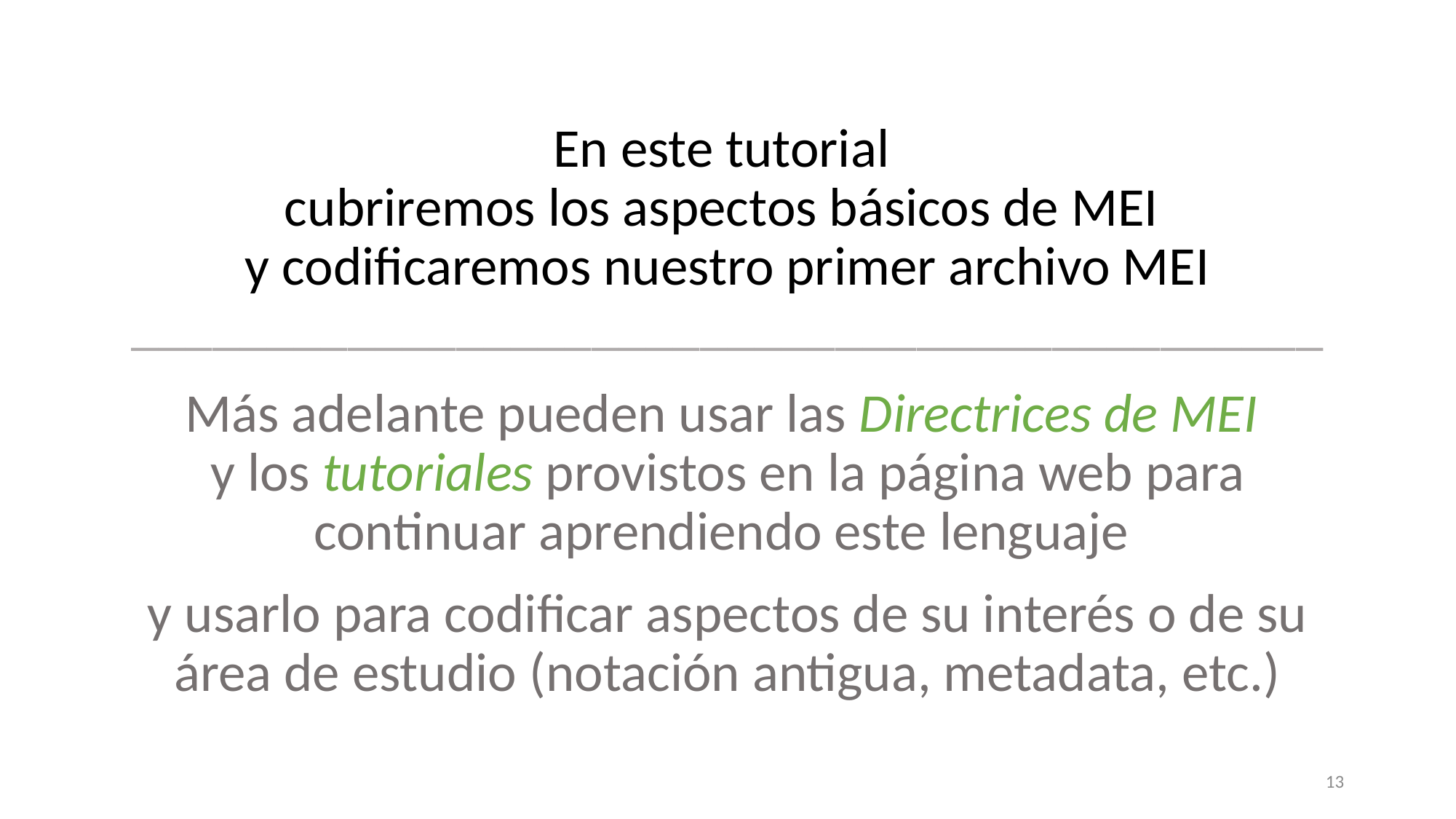

# En este tutorial cubriremos los aspectos básicos de MEI y codificaremos nuestro primer archivo MEI ____________________________________________ Más adelante pueden usar las Directrices de MEI y los tutoriales provistos en la página web para continuar aprendiendo este lenguaje y usarlo para codificar aspectos de su interés o de su área de estudio (notación antigua, metadata, etc.)
13